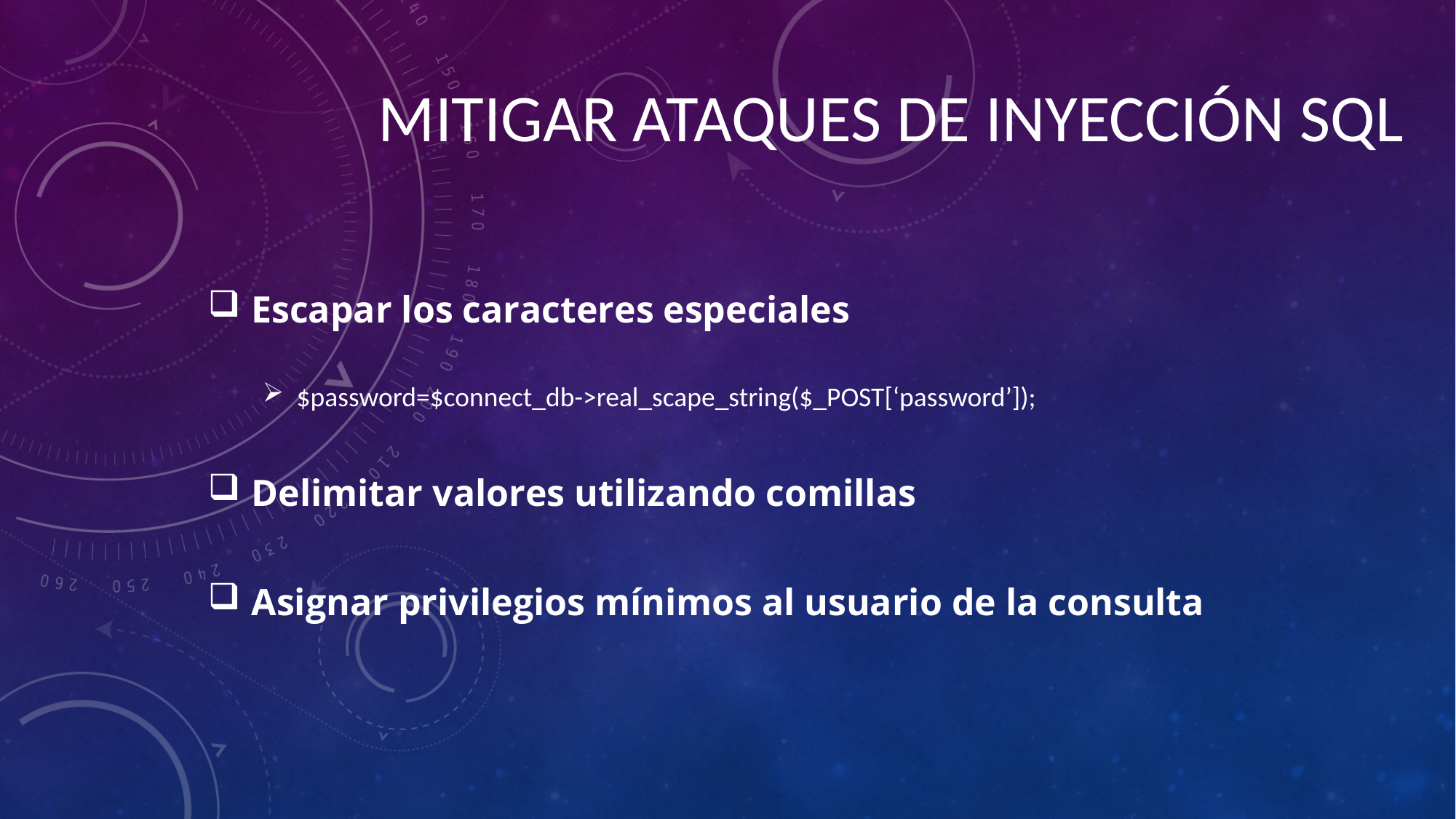

# MITIGAR ATAQUES DE INYECCIÓN SQL
 Escapar los caracteres especiales
$password=$connect_db->real_scape_string($_POST[‘password’]);

 Delimitar valores utilizando comillas
 Asignar privilegios mínimos al usuario de la consulta